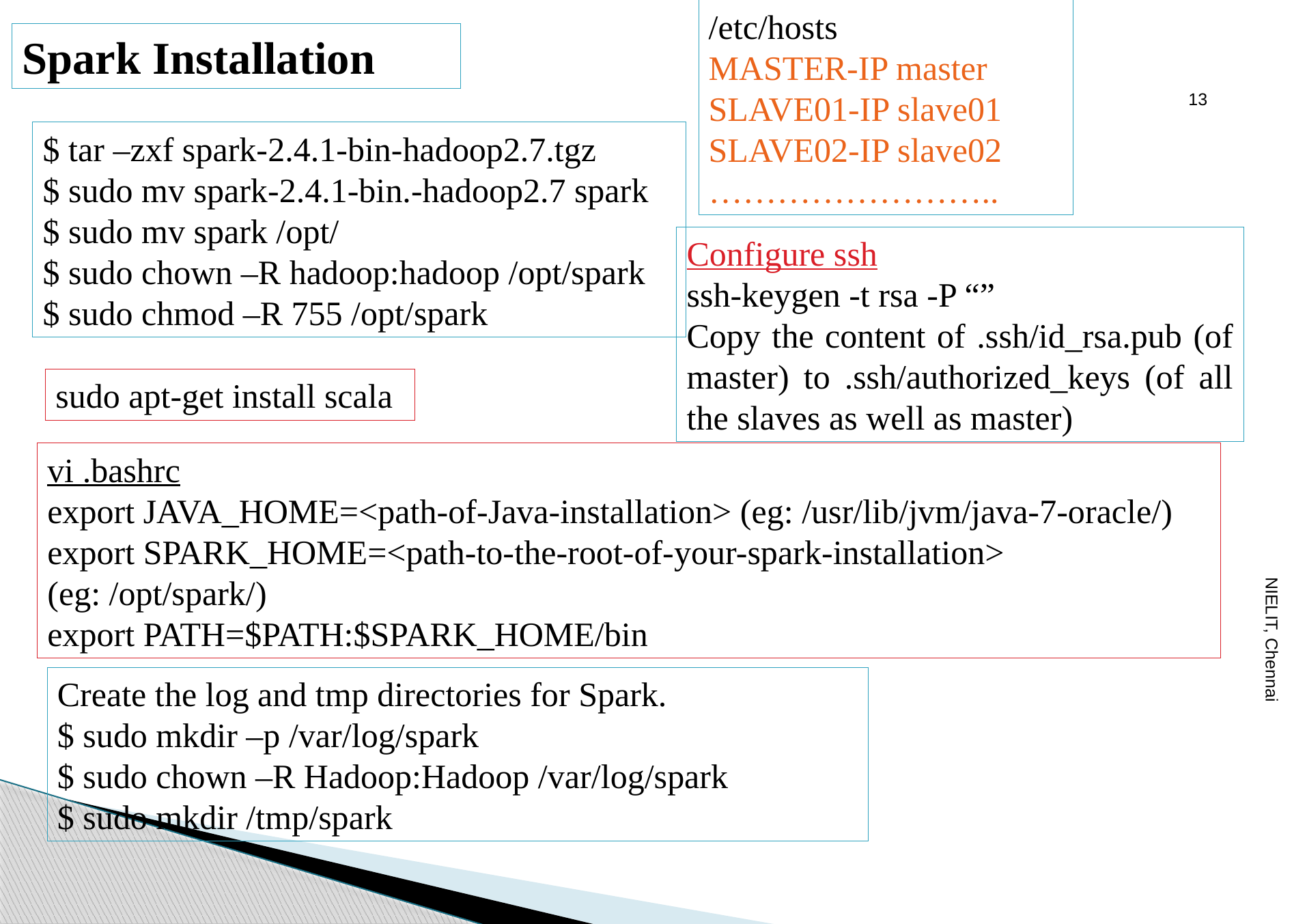

/etc/hosts
MASTER-IP master
SLAVE01-IP slave01
SLAVE02-IP slave02
……………………..
13
Spark Installation
$ tar –zxf spark-2.4.1-bin-hadoop2.7.tgz
$ sudo mv spark-2.4.1-bin.-hadoop2.7 spark
$ sudo mv spark /opt/
$ sudo chown –R hadoop:hadoop /opt/spark
$ sudo chmod –R 755 /opt/spark
Configure ssh
ssh-keygen -t rsa -P “”
Copy the content of .ssh/id_rsa.pub (of master) to .ssh/authorized_keys (of all the slaves as well as master)
sudo apt-get install scala
NIELIT, Chennai
vi .bashrc
export JAVA_HOME=<path-of-Java-installation> (eg: /usr/lib/jvm/java-7-oracle/)
export SPARK_HOME=<path-to-the-root-of-your-spark-installation>
(eg: /opt/spark/)
export PATH=$PATH:$SPARK_HOME/bin
Create the log and tmp directories for Spark.
$ sudo mkdir –p /var/log/spark
$ sudo chown –R Hadoop:Hadoop /var/log/spark
$ sudo mkdir /tmp/spark